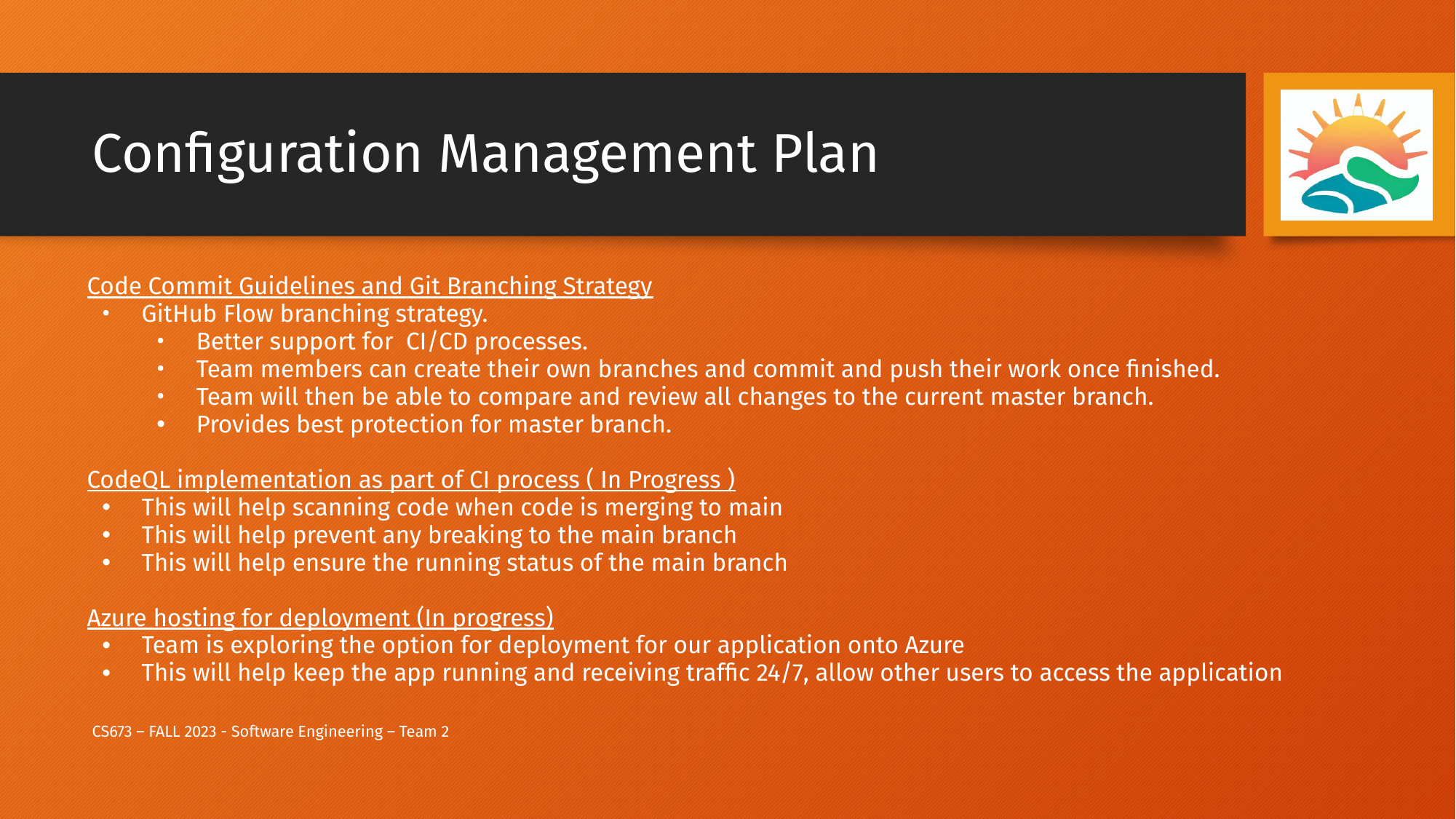

# Configuration Management Plan

Code Commit Guidelines and Git Branching Strategy
GitHub Flow branching strategy.
Better support for  CI/CD processes.
Team members can create their own branches and commit and push their work once finished.
Team will then be able to compare and review all changes to the current master branch.
Provides best protection for master branch.

CodeQL implementation as part of CI process ( In Progress )
This will help scanning code when code is merging to main
This will help prevent any breaking to the main branch
This will help ensure the running status of the main branch

Azure hosting for deployment (In progress)
Team is exploring the option for deployment for our application onto Azure
This will help keep the app running and receiving traffic 24/7, allow other users to access the application
CS673 – FALL 2023 - Software Engineering – Team 2